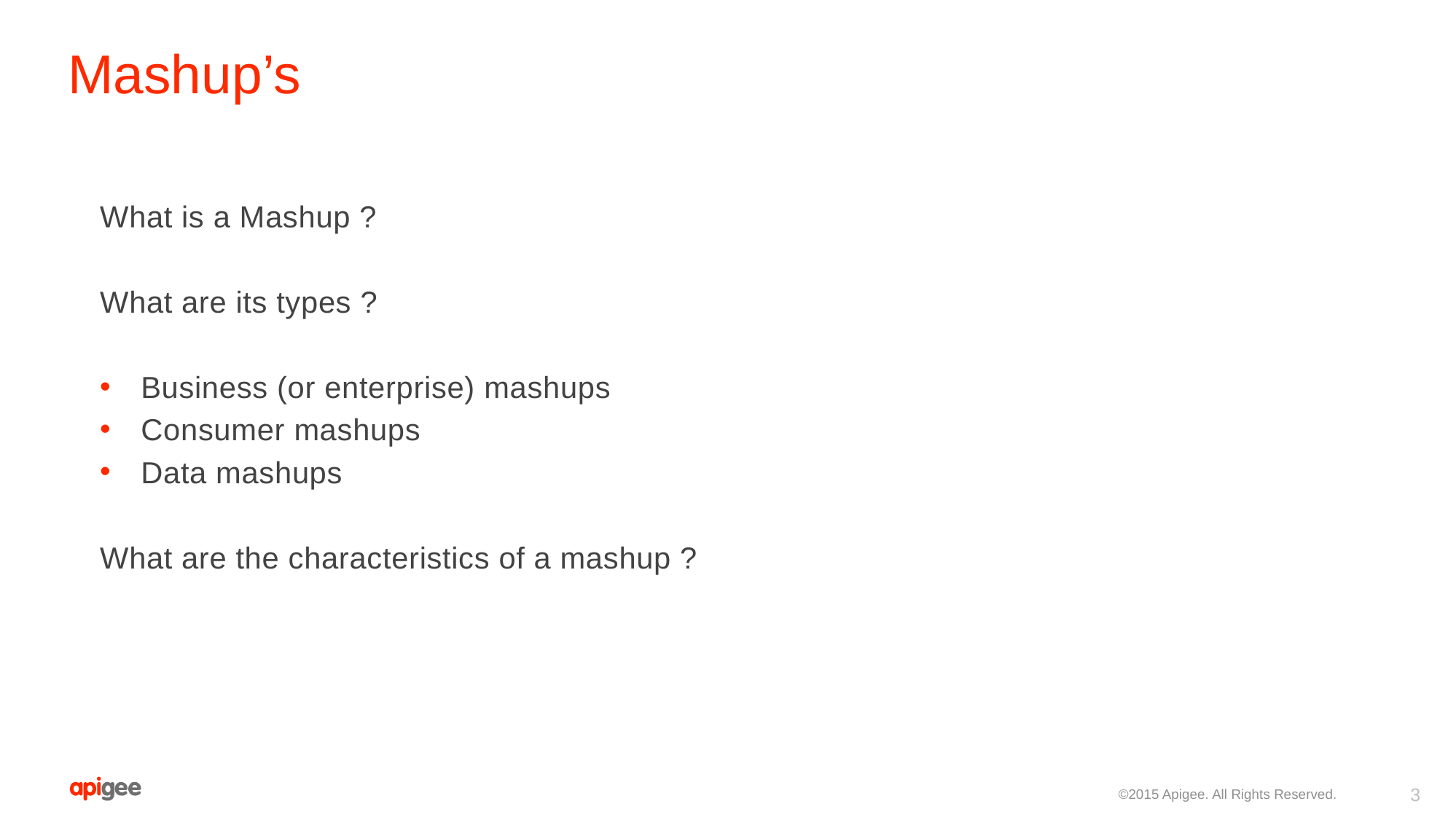

# Mashup’s

What is a Mashup ?

What are its types ?

Business (or enterprise) mashups
Consumer mashups
Data mashups

What are the characteristics of a mashup ?

©2015 Apigee. All Rights Reserved.
3